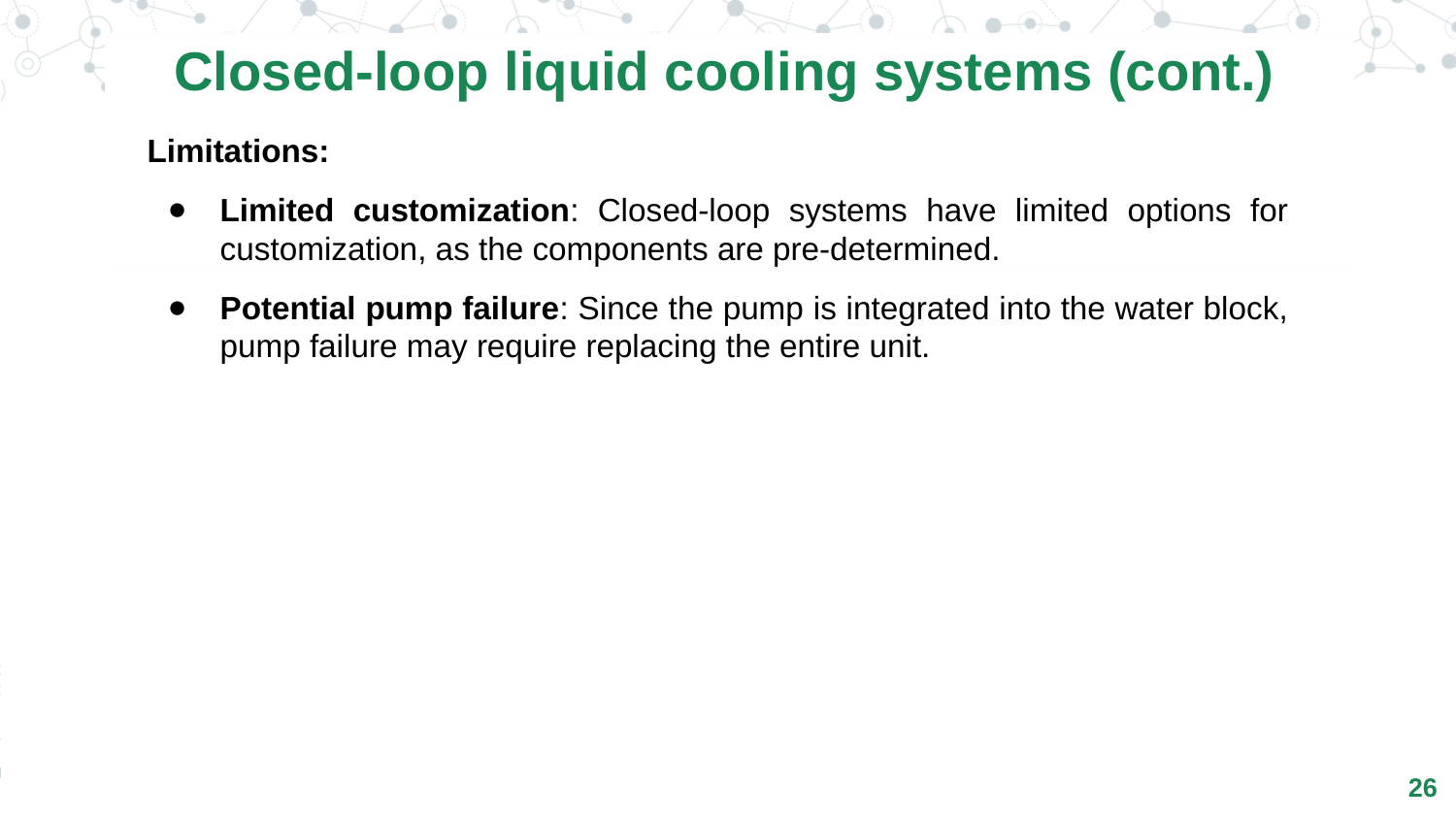

Closed-loop liquid cooling systems (cont.)

Limitations:
Limited customization: Closed-loop systems have limited options for customization, as the components are pre-determined.
Potential pump failure: Since the pump is integrated into the water block, pump failure may require replacing the entire unit.
26